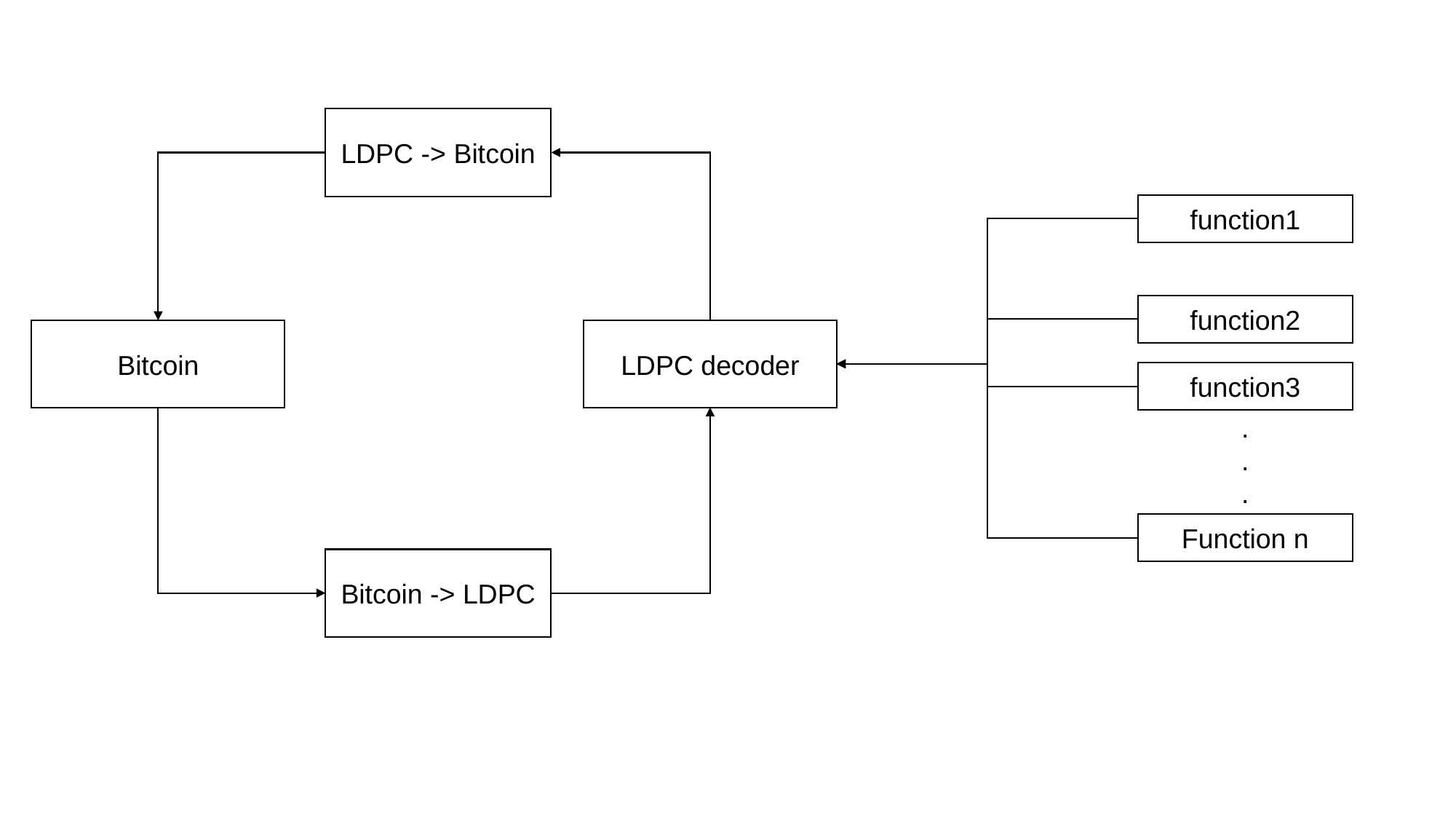

LDPC -> Bitcoin
function1
function2
Bitcoin
LDPC decoder
function3
.
.
.
Function n
Bitcoin -> LDPC